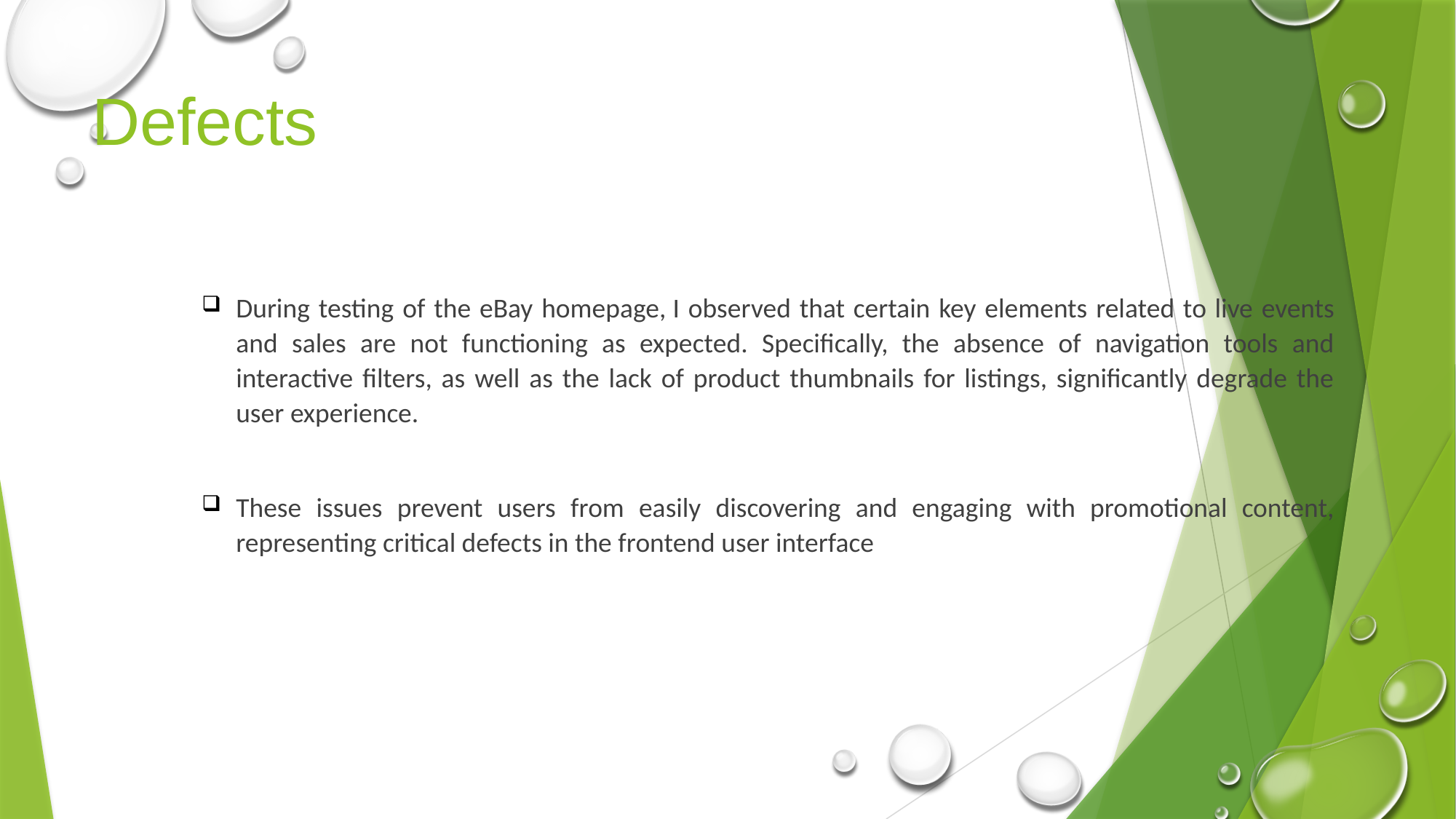

# Defects
During testing of the eBay homepage, I observed that certain key elements related to live events and sales are not functioning as expected. Specifically, the absence of navigation tools and interactive filters, as well as the lack of product thumbnails for listings, significantly degrade the user experience.

These issues prevent users from easily discovering and engaging with promotional content, representing critical defects in the frontend user interface